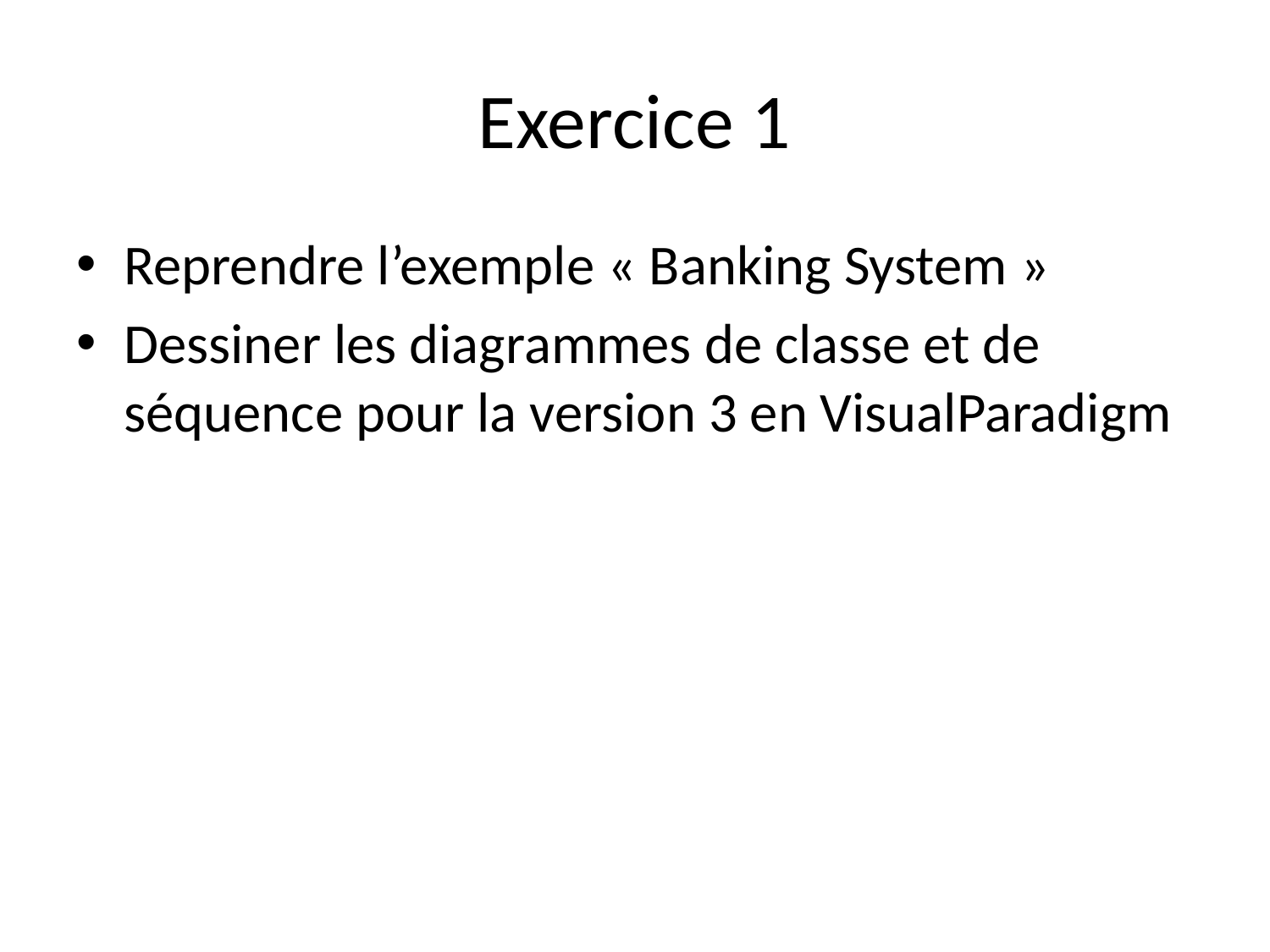

# Exercice 1
Reprendre l’exemple « Banking System »
Dessiner les diagrammes de classe et de séquence pour la version 3 en VisualParadigm